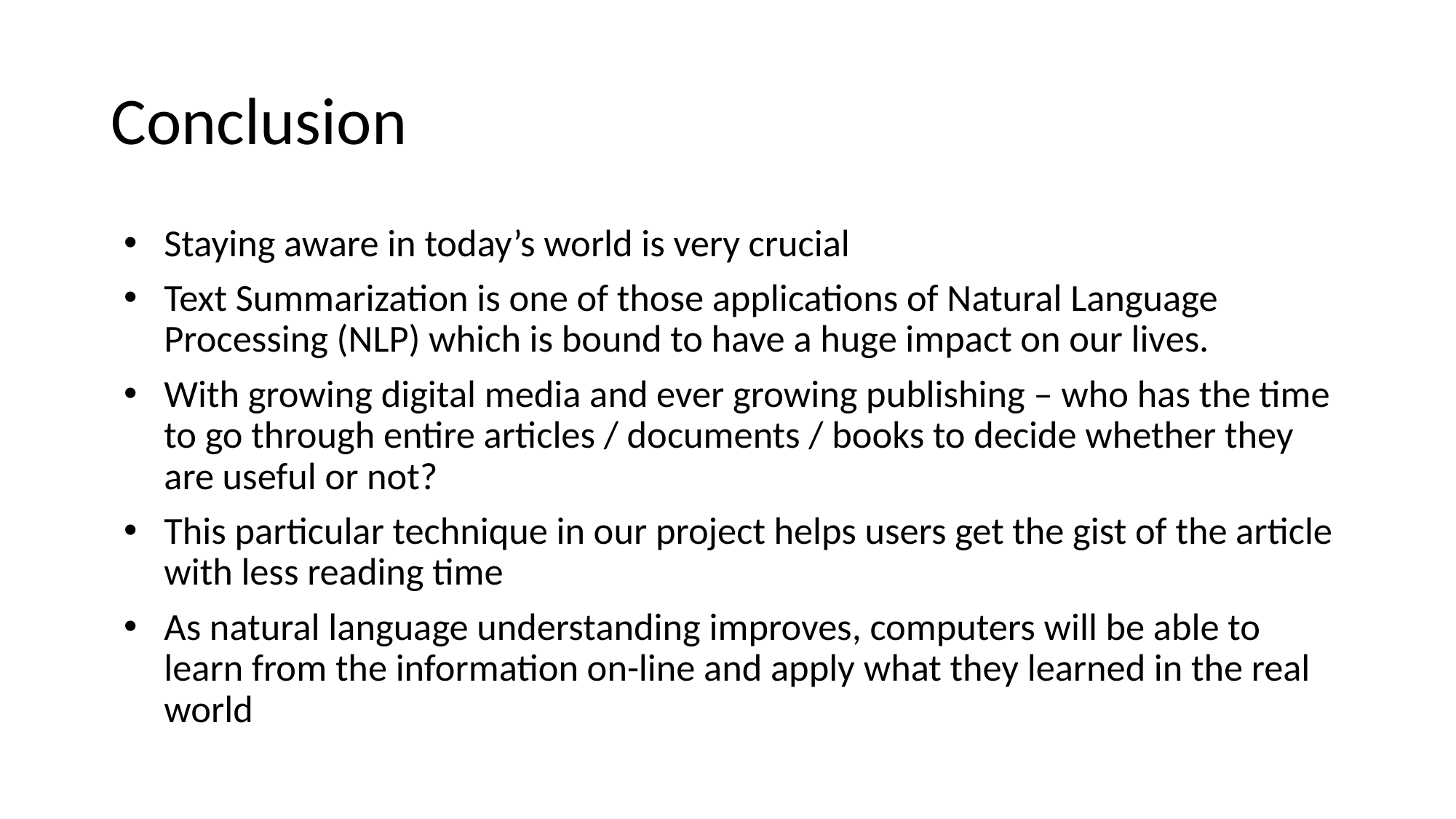

# Conclusion
Staying aware in today’s world is very crucial
Text Summarization is one of those applications of Natural Language Processing (NLP) which is bound to have a huge impact on our lives.
With growing digital media and ever growing publishing – who has the time to go through entire articles / documents / books to decide whether they are useful or not?
This particular technique in our project helps users get the gist of the article with less reading time
As natural language understanding improves, computers will be able to learn from the information on-line and apply what they learned in the real world